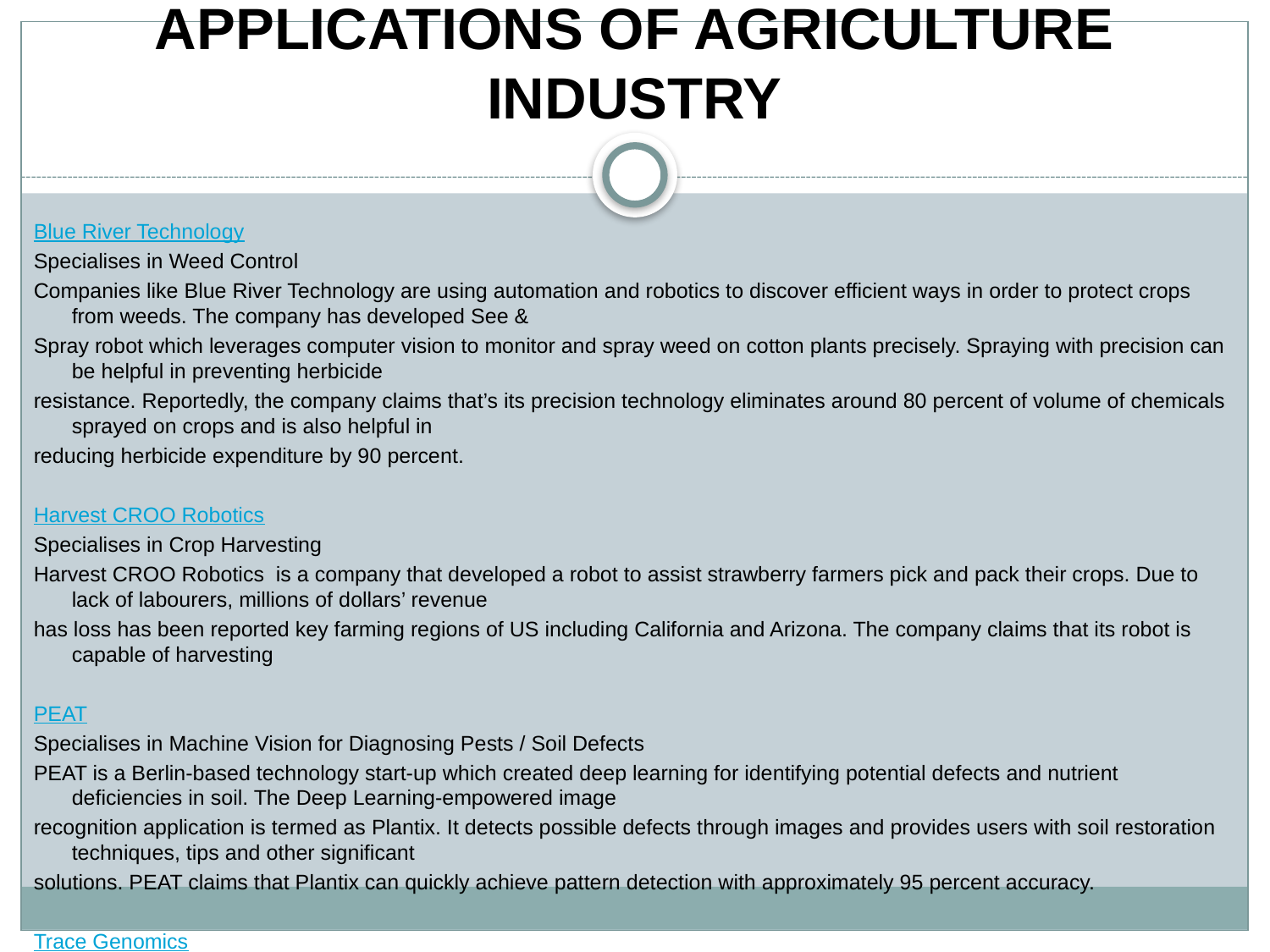

# APPLICATIONS OF AGRICULTURE INDUSTRY
Blue River Technology
Specialises in Weed Control
Companies like Blue River Technology are using automation and robotics to discover efficient ways in order to protect crops from weeds. The company has developed See &
Spray robot which leverages computer vision to monitor and spray weed on cotton plants precisely. Spraying with precision can be helpful in preventing herbicide
resistance. Reportedly, the company claims that’s its precision technology eliminates around 80 percent of volume of chemicals sprayed on crops and is also helpful in
reducing herbicide expenditure by 90 percent.

Harvest CROO Robotics
Specialises in Crop Harvesting
Harvest CROO Robotics  is a company that developed a robot to assist strawberry farmers pick and pack their crops. Due to lack of labourers, millions of dollars’ revenue
has loss has been reported key farming regions of US including California and Arizona. The company claims that its robot is capable of harvesting

PEAT
Specialises in Machine Vision for Diagnosing Pests / Soil Defects
PEAT is a Berlin-based technology start-up which created deep learning for identifying potential defects and nutrient deficiencies in soil. The Deep Learning-empowered image
recognition application is termed as Plantix. It detects possible defects through images and provides users with soil restoration techniques, tips and other significant
solutions. PEAT claims that Plantix can quickly achieve pattern detection with approximately 95 percent accuracy.

Trace Genomics
Specialises in Machine Learning for Diagnosing Soil Defects
Trace Genomics is a California-based company that provides soil analysis to farmers. With the help of its lead investor Illumina, the company developed a system that
provides clients with a sense of their soil’s strengths and weaknesses using machine learning. The analysis emphasises on prevention form defective crops and optimizing
the potential production a healthy crop.